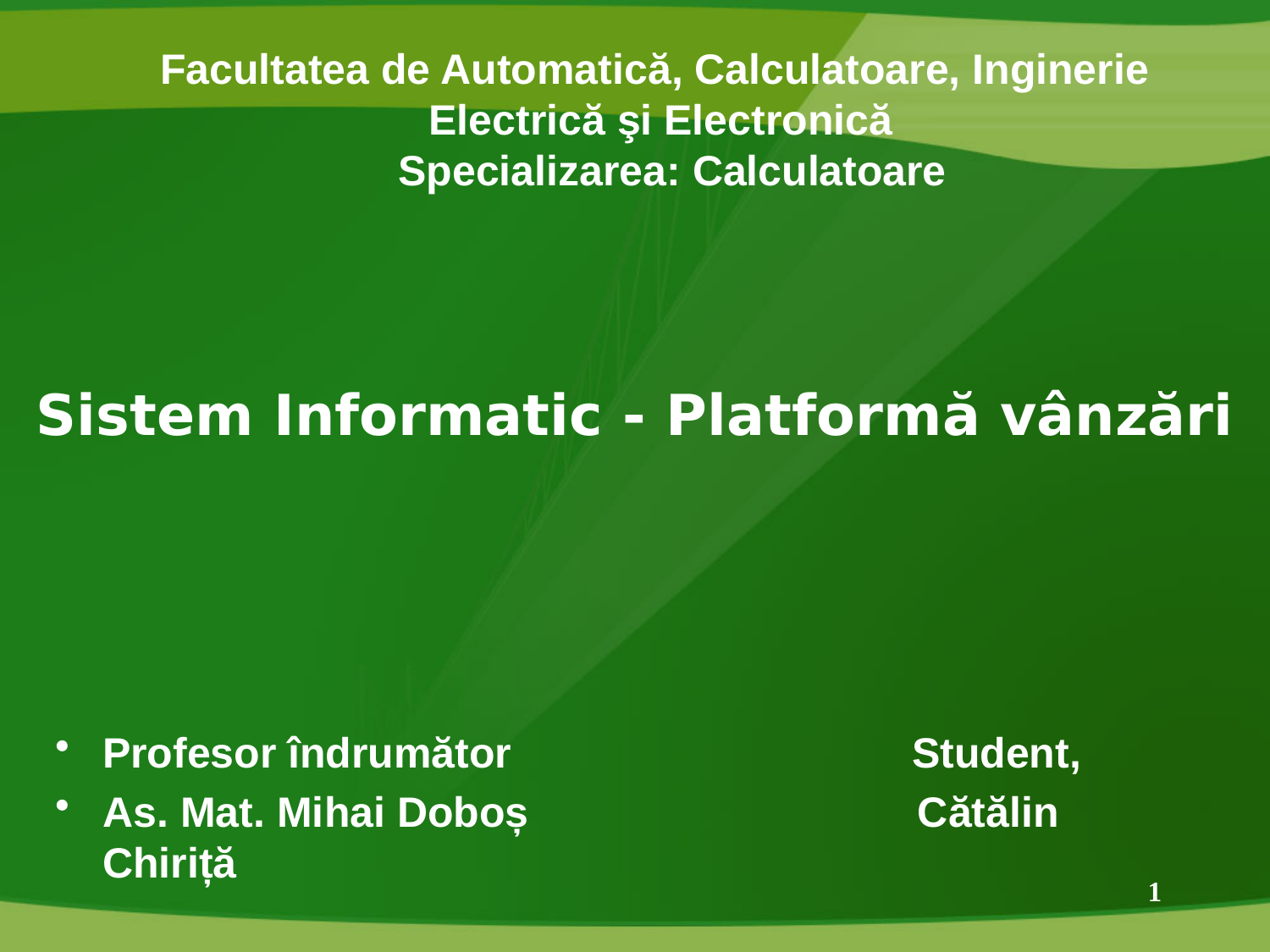

Facultatea de Automatică, Calculatoare, Inginerie
 Electrică şi Electronică
   Specializarea: Calculatoare
Sistem Informatic - Platformă vânzări
Profesor îndrumător			    Student,
As. Mat. Mihai Doboș	                          Cătălin Chiriță

1